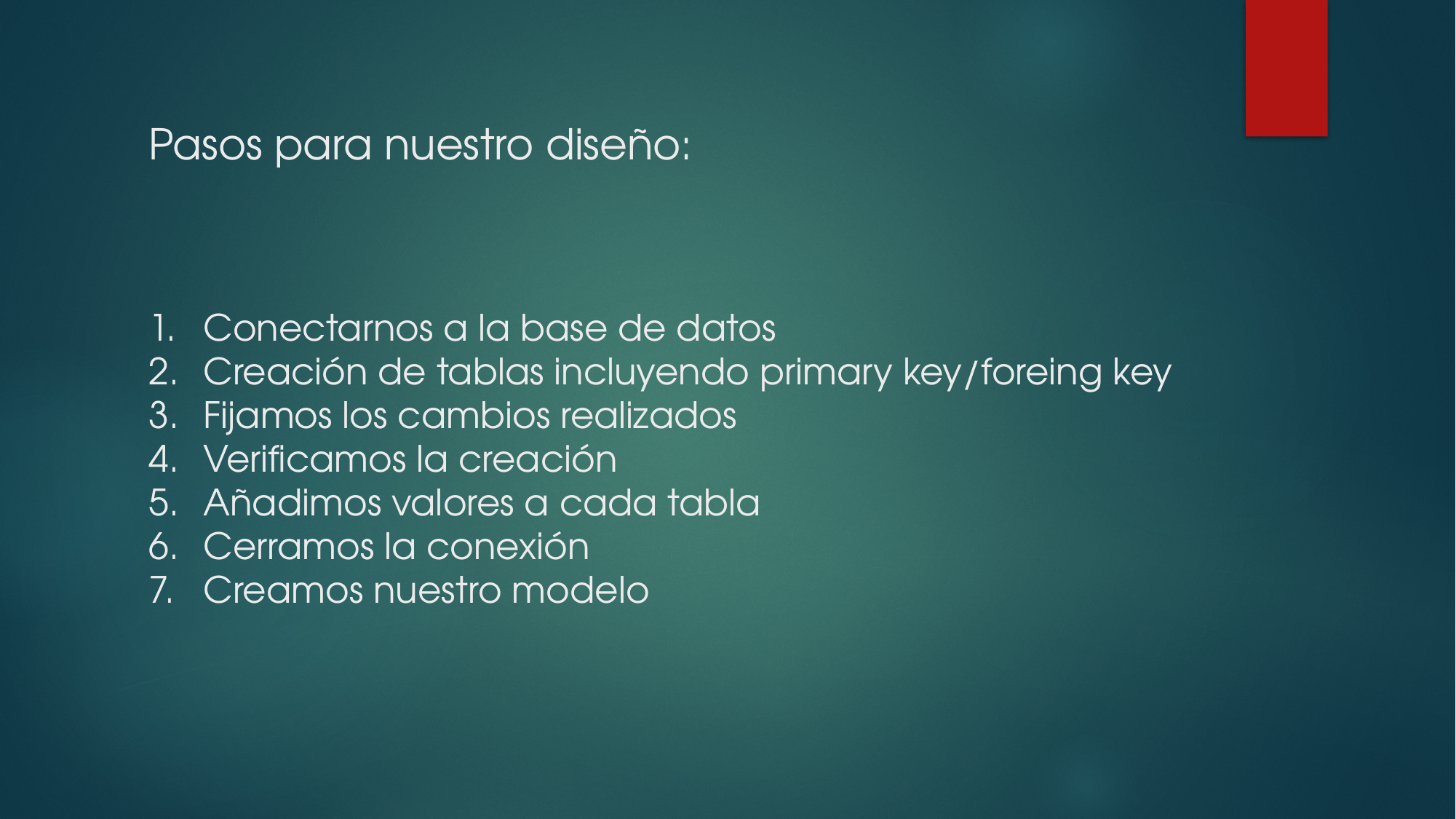

# Pasos para nuestro diseño:
Conectarnos a la base de datos
Creación de tablas incluyendo primary key/foreing key
Fijamos los cambios realizados
Verificamos la creación
Añadimos valores a cada tabla
Cerramos la conexión
Creamos nuestro modelo